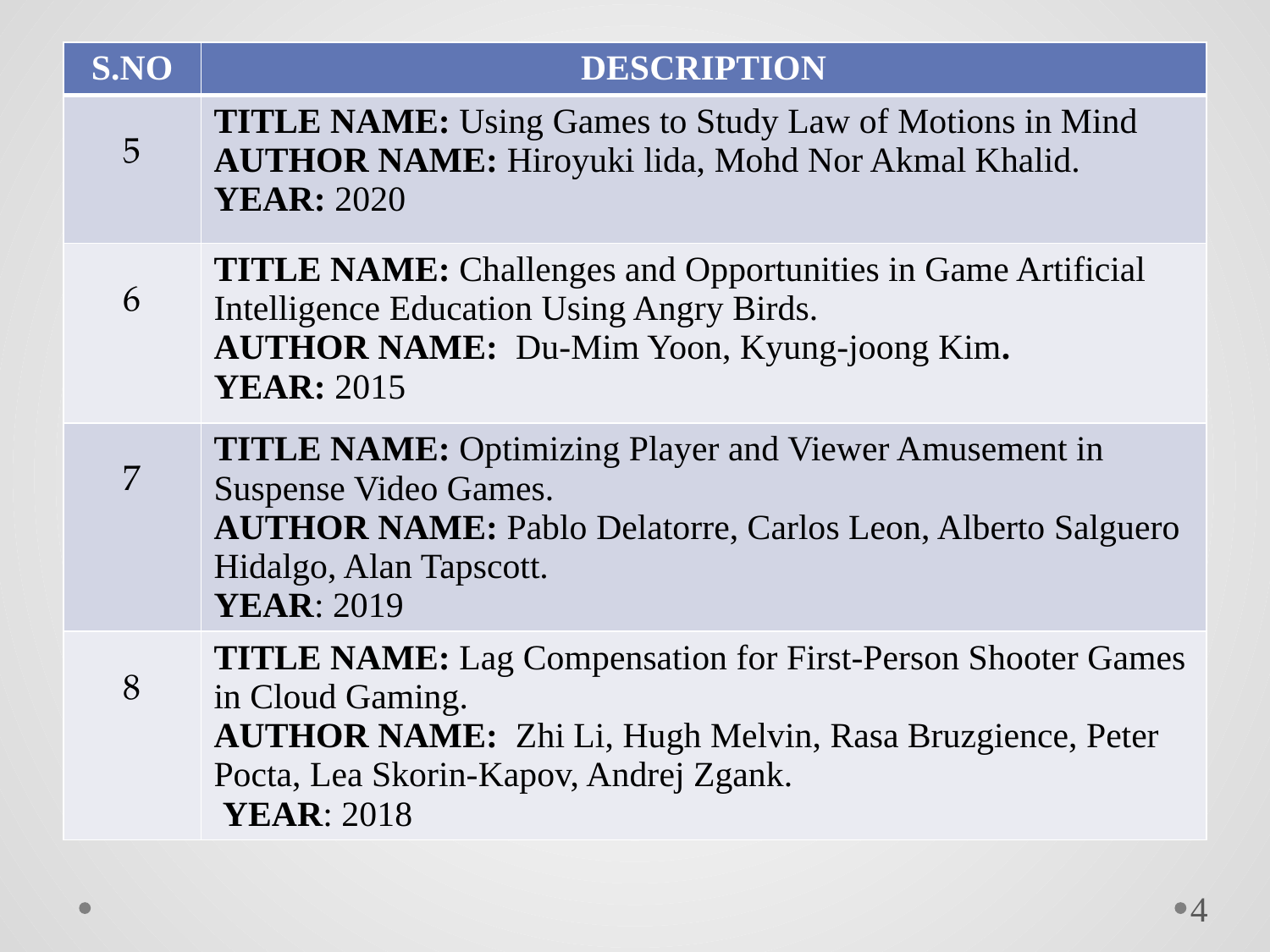

| S.NO | DESCRIPTION |
| --- | --- |
| 5 | TITLE NAME: Using Games to Study Law of Motions in Mind AUTHOR NAME: Hiroyuki lida, Mohd Nor Akmal Khalid. YEAR: 2020 |
| 6 | TITLE NAME: Challenges and Opportunities in Game Artificial Intelligence Education Using Angry Birds. AUTHOR NAME: Du-Mim Yoon, Kyung-joong Kim. YEAR: 2015 |
| 7 | TITLE NAME: Optimizing Player and Viewer Amusement in Suspense Video Games. AUTHOR NAME: Pablo Delatorre, Carlos Leon, Alberto Salguero Hidalgo, Alan Tapscott. YEAR: 2019 |
| 8 | TITLE NAME: Lag Compensation for First-Person Shooter Games in Cloud Gaming. AUTHOR NAME: Zhi Li, Hugh Melvin, Rasa Bruzgience, Peter Pocta, Lea Skorin-Kapov, Andrej Zgank.  YEAR: 2018 |
4